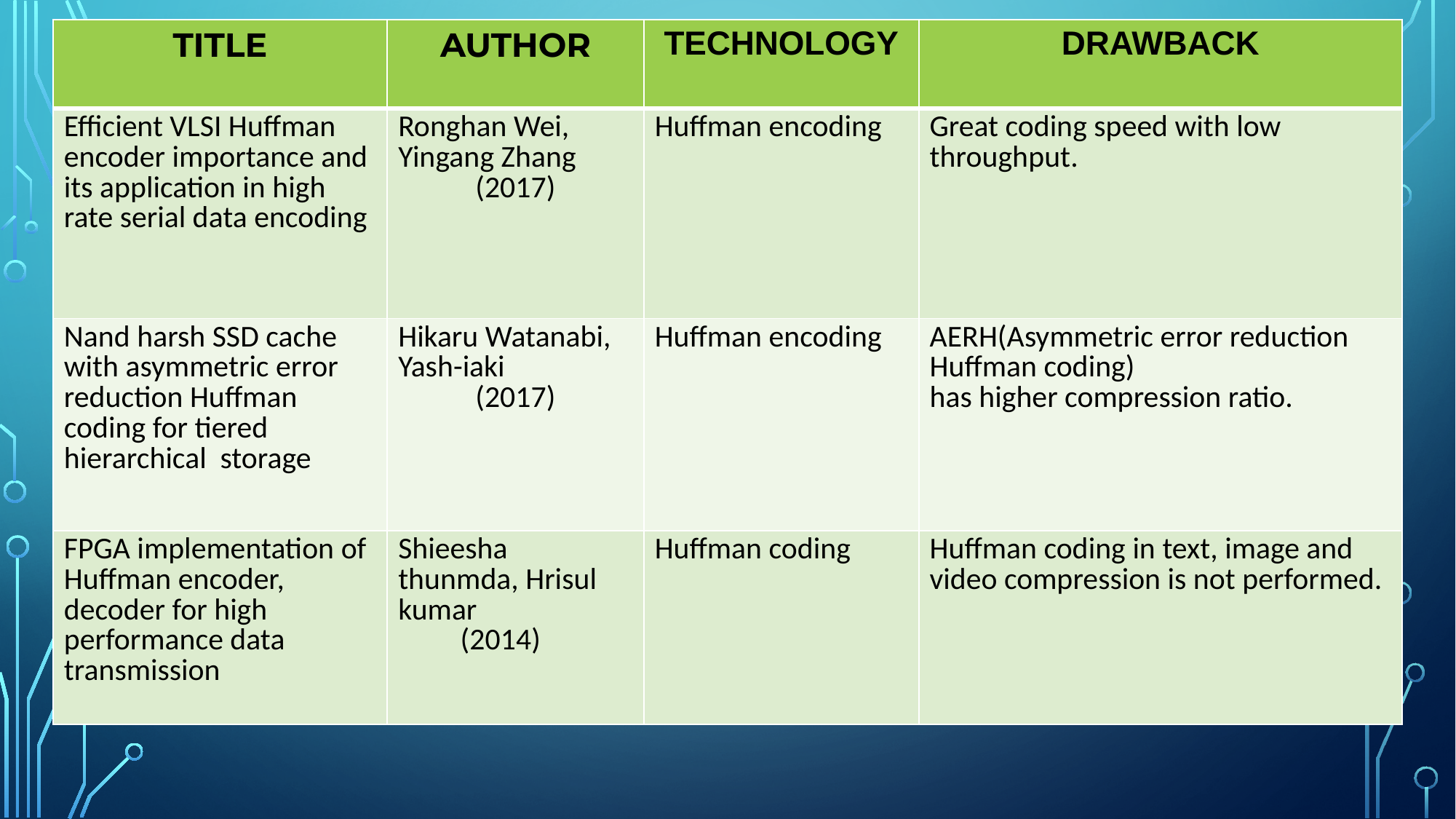

| TITLE | AUTHOR | TECHNOLOGY | DRAWBACK |
| --- | --- | --- | --- |
| Efficient VLSI Huffman encoder importance and its application in high rate serial data encoding | Ronghan Wei, Yingang Zhang (2017) | Huffman encoding | Great coding speed with low throughput. |
| Nand harsh SSD cache with asymmetric error reduction Huffman coding for tiered hierarchical storage | Hikaru Watanabi, Yash-iaki (2017) | Huffman encoding | AERH(Asymmetric error reduction Huffman coding) has higher compression ratio. |
| FPGA implementation of Huffman encoder, decoder for high performance data transmission | Shieesha thunmda, Hrisul kumar (2014) | Huffman coding | Huffman coding in text, image and video compression is not performed. |